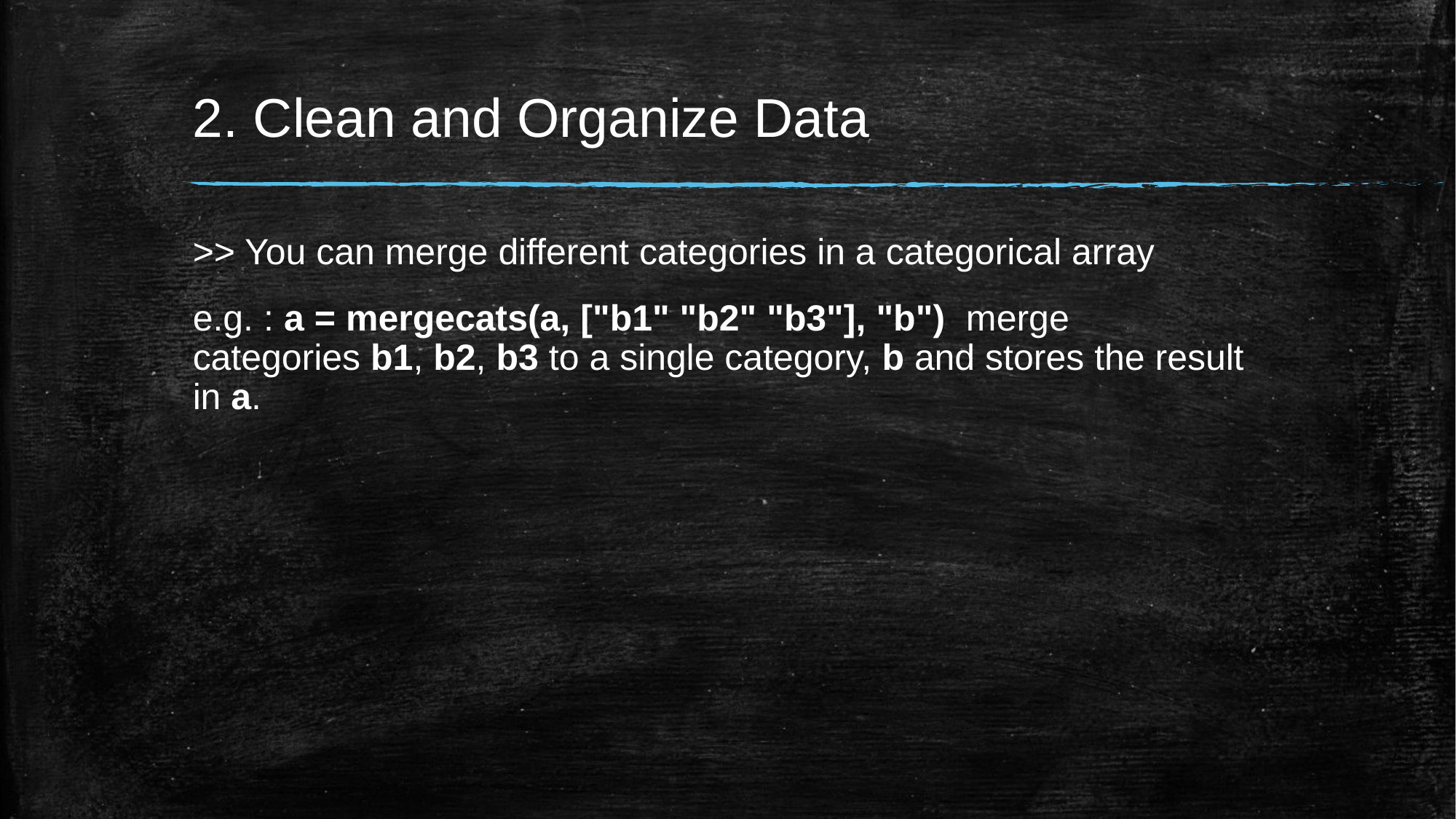

# 2. Clean and Organize Data
>> You can merge different categories in a categorical array
e.g. : a = mergecats(a, ["b1" "b2" "b3"], "b")  merge categories b1, b2, b3 to a single category, b and stores the result in a.